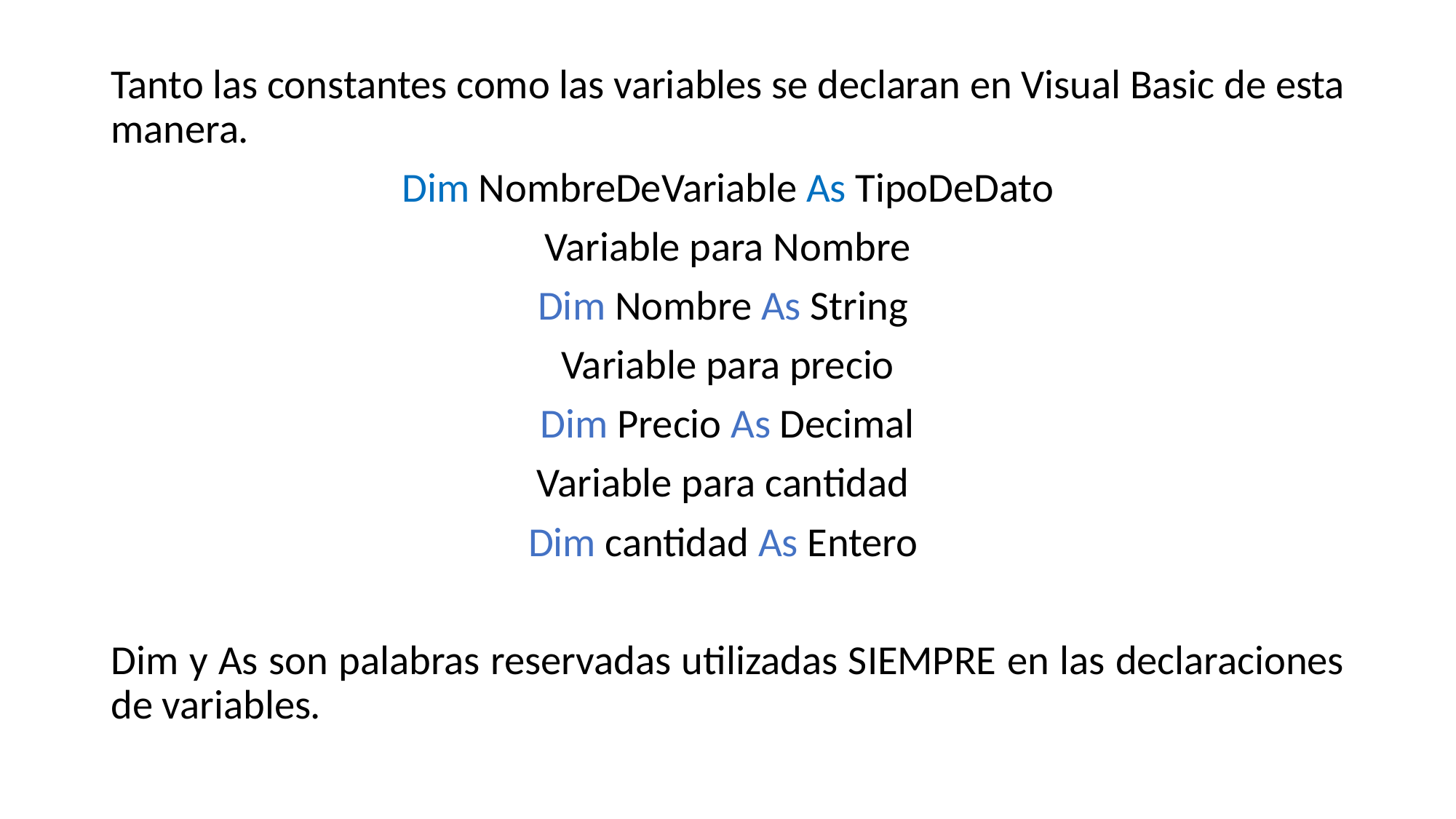

Tanto las constantes como las variables se declaran en Visual Basic de esta manera.
Dim NombreDeVariable As TipoDeDato
Variable para Nombre
Dim Nombre As String
Variable para precio
Dim Precio As Decimal
Variable para cantidad
Dim cantidad As Entero

Dim y As son palabras reservadas utilizadas SIEMPRE en las declaraciones de variables.